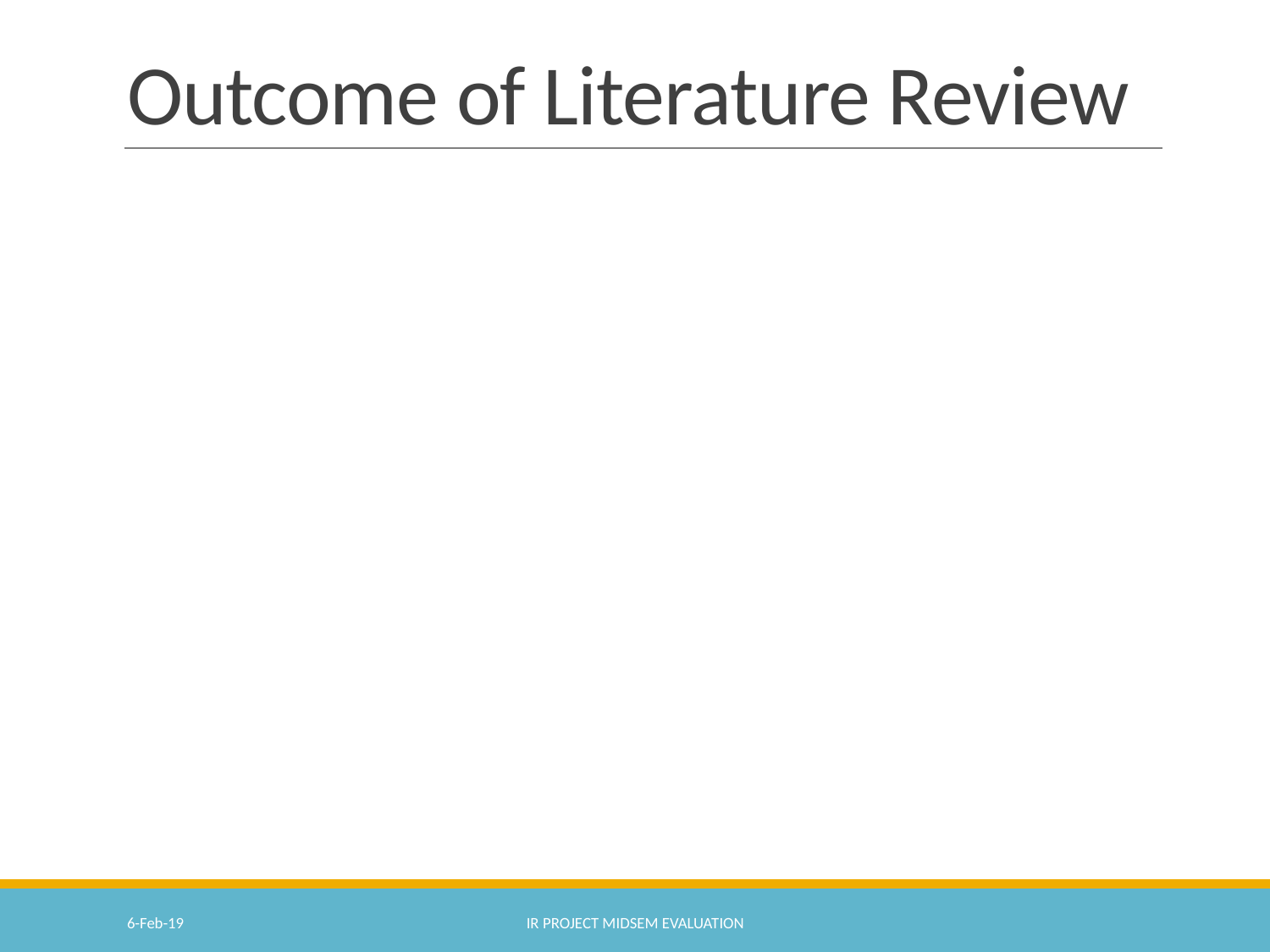

# Outcome of Literature Review

6-Feb-19
IR Project Midsem Evaluation